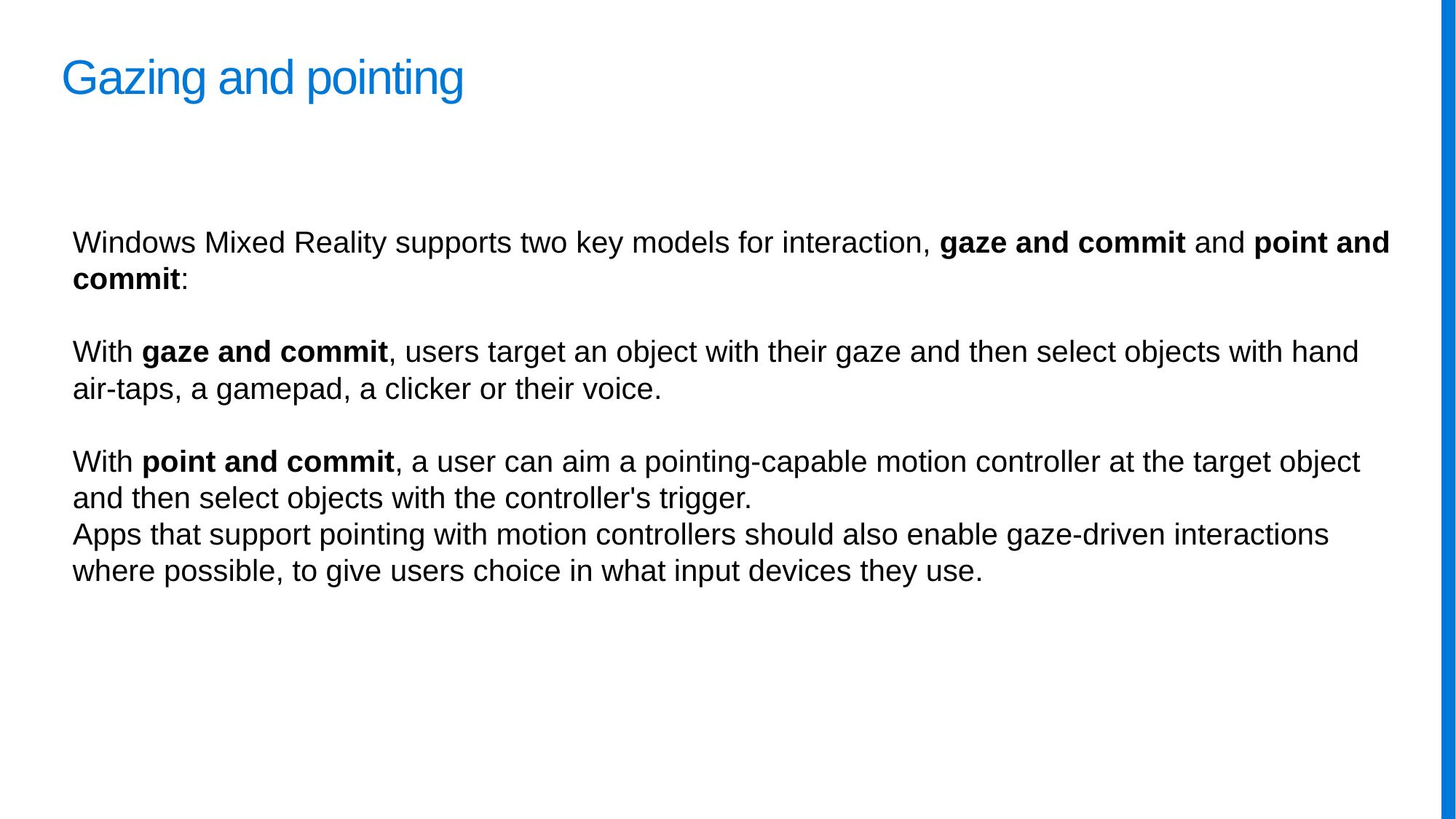

# Gazing and pointing
Windows Mixed Reality supports two key models for interaction, gaze and commit and point and commit:

With gaze and commit, users target an object with their gaze and then select objects with hand air-taps, a gamepad, a clicker or their voice.

With point and commit, a user can aim a pointing-capable motion controller at the target object and then select objects with the controller's trigger.
Apps that support pointing with motion controllers should also enable gaze-driven interactions where possible, to give users choice in what input devices they use.